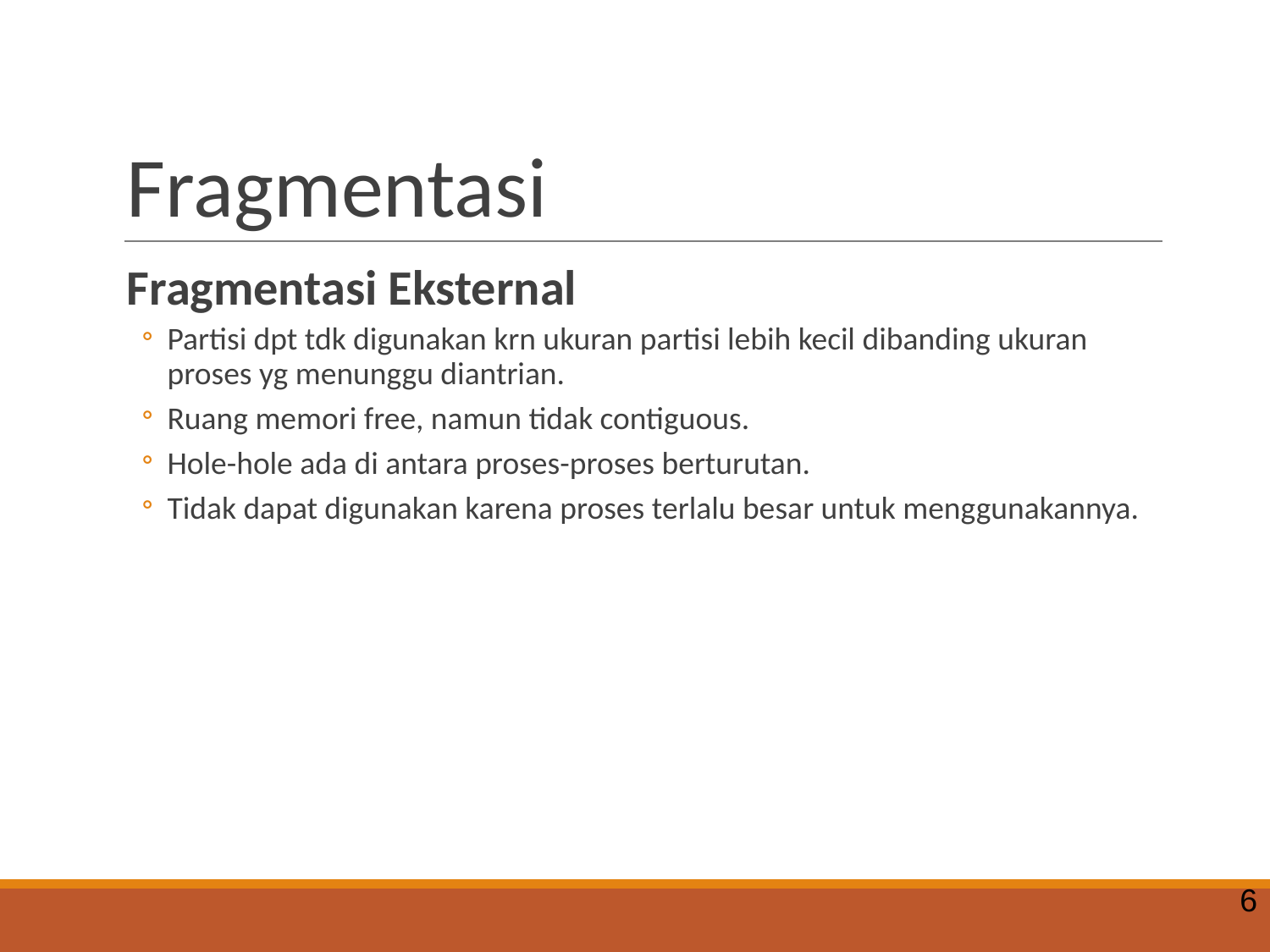

# Fragmentasi
Fragmentasi Eksternal
Partisi dpt tdk digunakan krn ukuran partisi lebih kecil dibanding ukuran proses yg menunggu diantrian.
Ruang memori free, namun tidak contiguous.
Hole-hole ada di antara proses-proses berturutan.
Tidak dapat digunakan karena proses terlalu besar untuk menggunakannya.

6